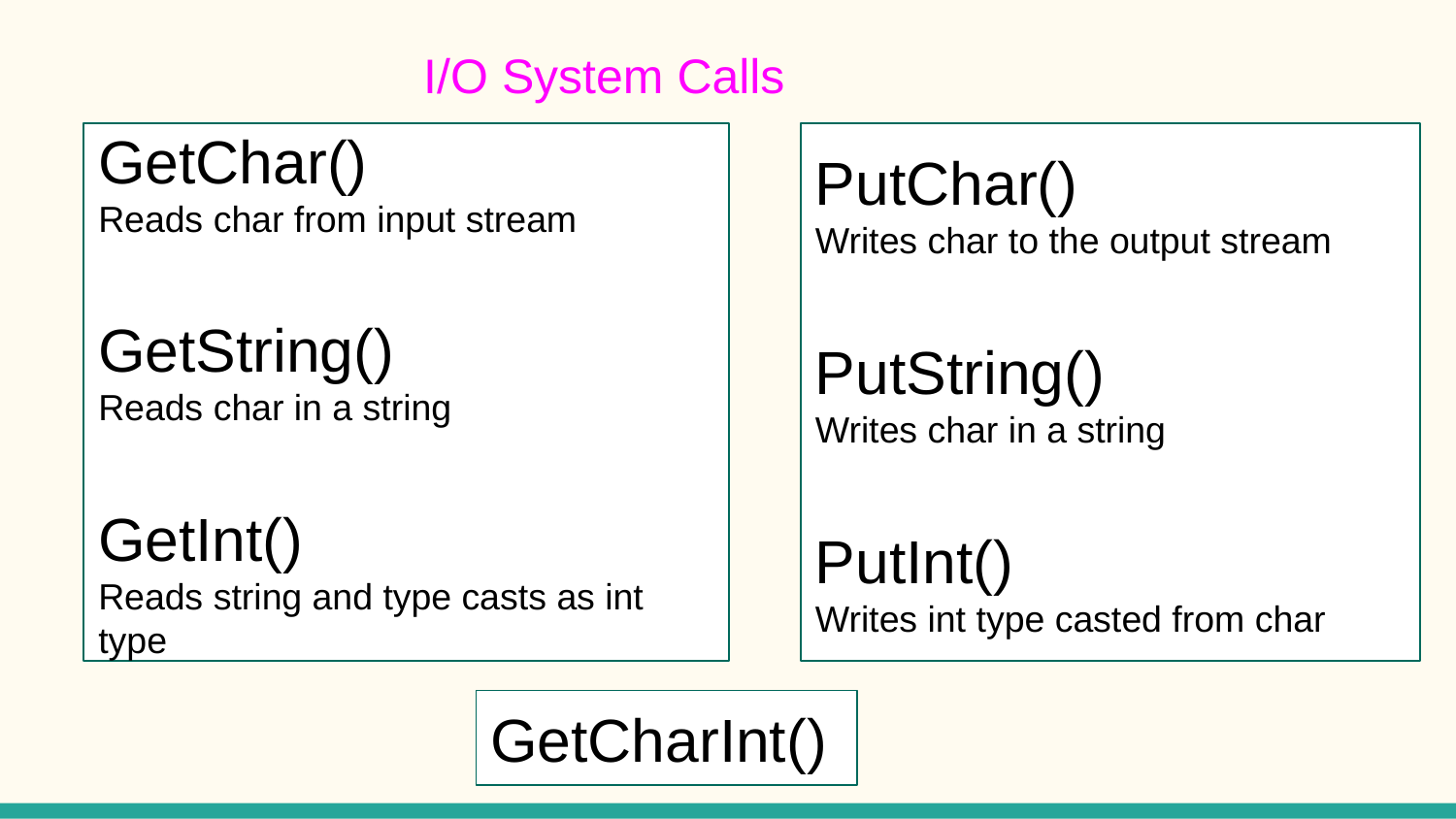

I/O System Calls
GetChar()
Reads char from input stream

GetString()
Reads char in a string

GetInt()
Reads string and type casts as int type
PutChar()
Writes char to the output stream

PutString()
Writes char in a string

PutInt()
Writes int type casted from char
GetCharInt()